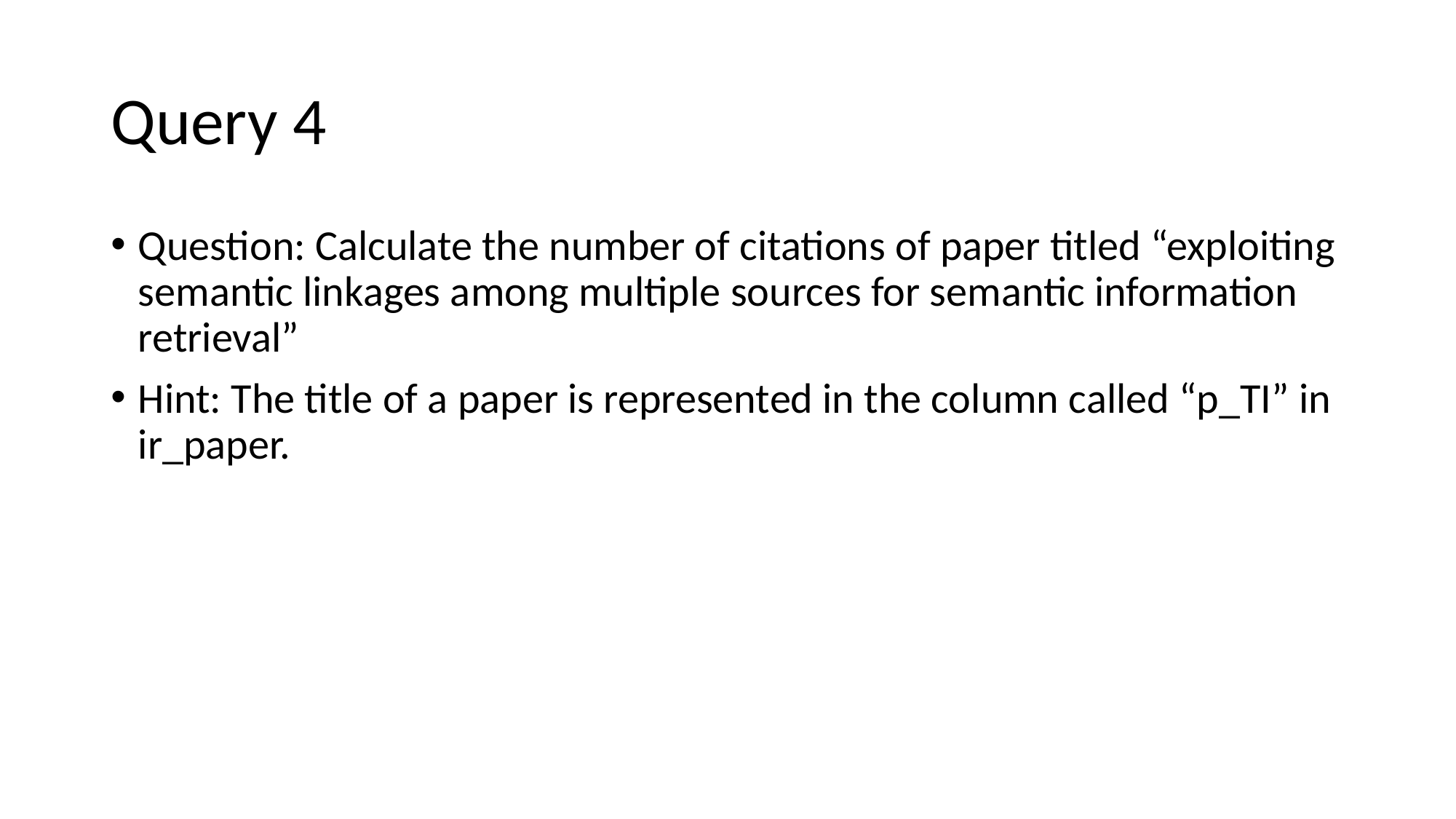

# Query 4
Question: Calculate the number of citations of paper titled “exploiting semantic linkages among multiple sources for semantic information retrieval”
Hint: The title of a paper is represented in the column called “p_TI” in ir_paper.